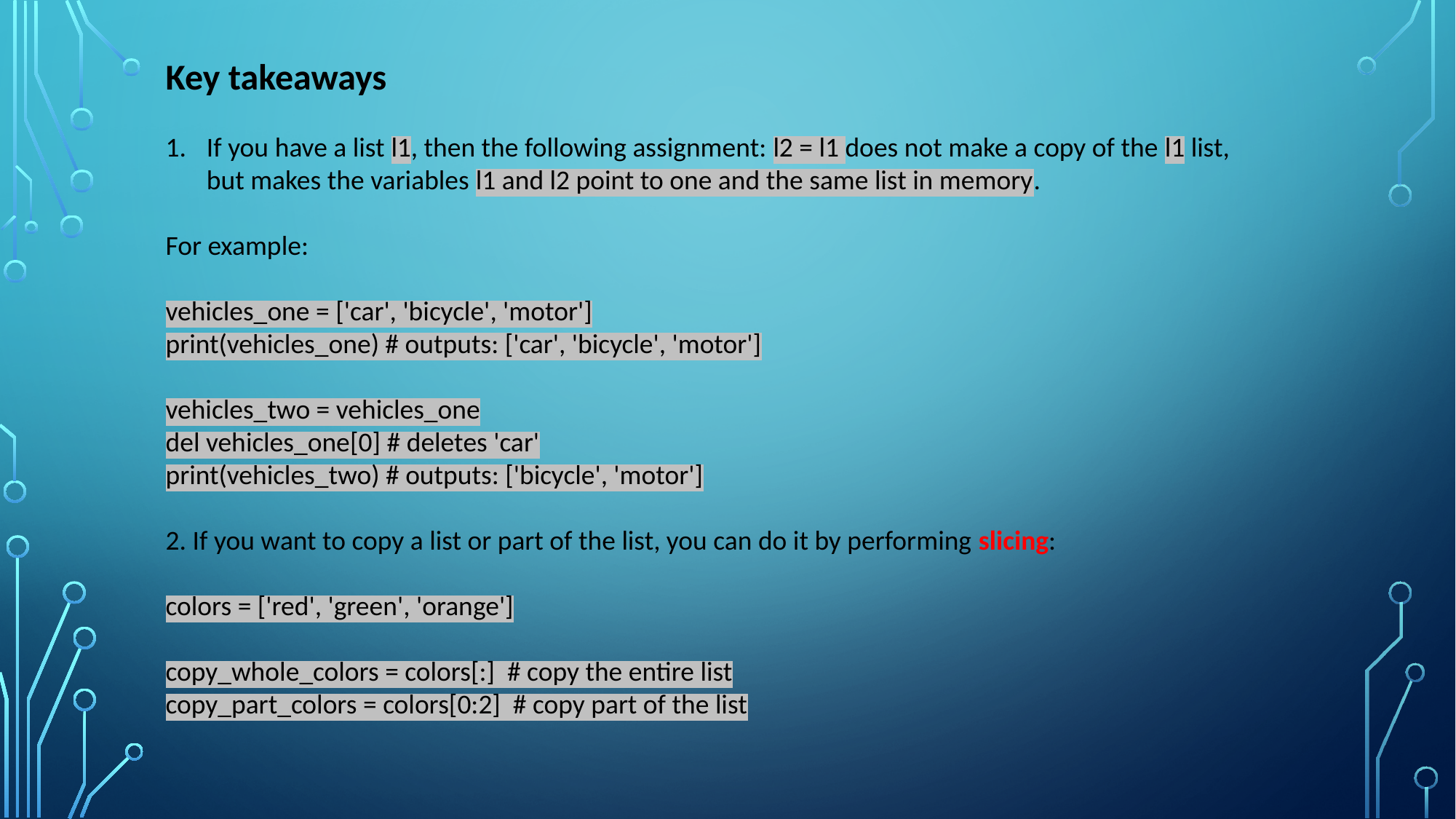

Key takeaways

If you have a list l1, then the following assignment: l2 = l1 does not make a copy of the l1 list, but makes the variables l1 and l2 point to one and the same list in memory.

For example:

vehicles_one = ['car', 'bicycle', 'motor']
print(vehicles_one) # outputs: ['car', 'bicycle', 'motor']

vehicles_two = vehicles_one
del vehicles_one[0] # deletes 'car'
print(vehicles_two) # outputs: ['bicycle', 'motor']

2. If you want to copy a list or part of the list, you can do it by performing slicing:

colors = ['red', 'green', 'orange']

copy_whole_colors = colors[:]  # copy the entire list
copy_part_colors = colors[0:2]  # copy part of the list